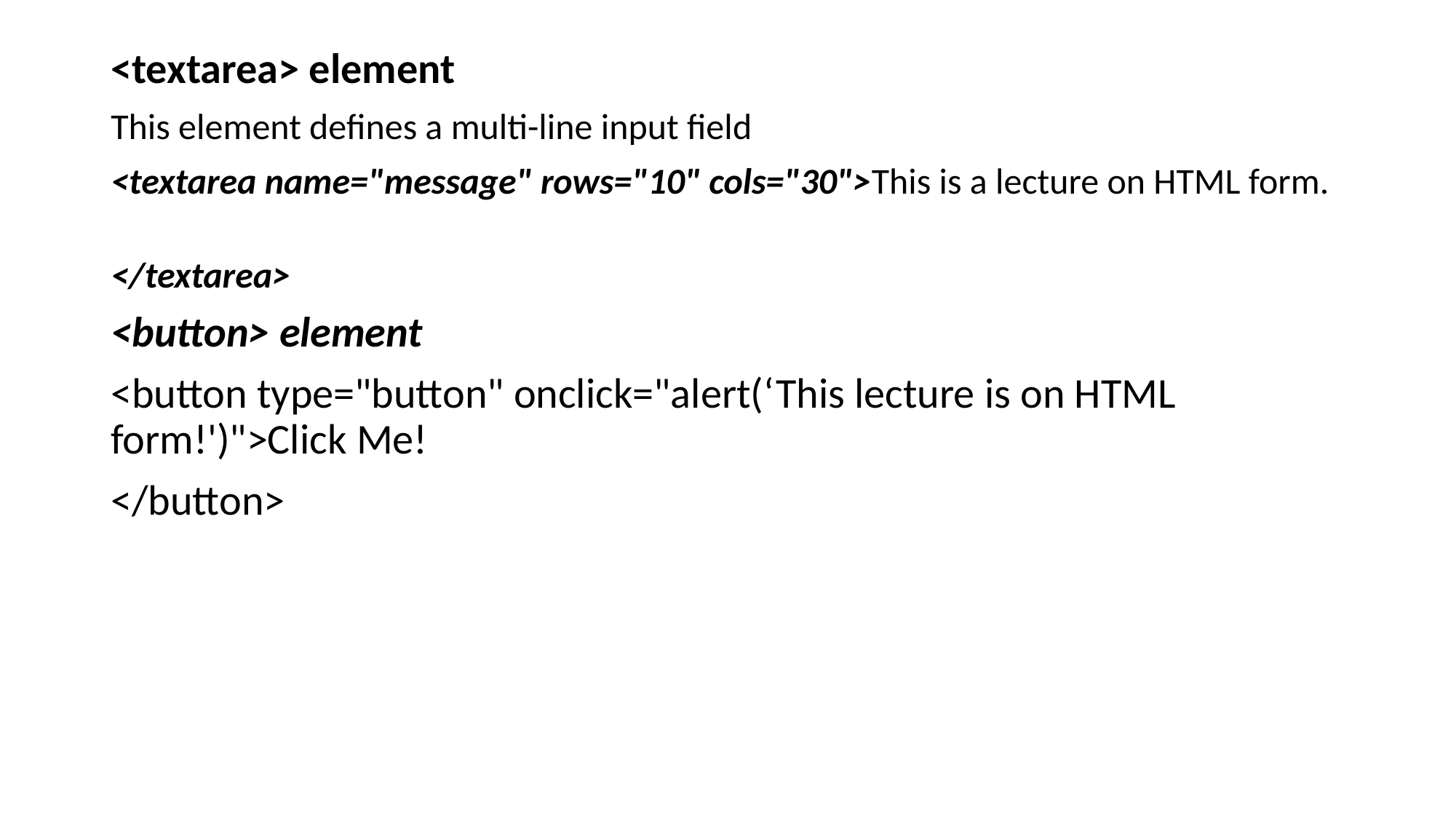

<textarea> element
This element defines a multi-line input field
<textarea name="message" rows="10" cols="30">This is a lecture on HTML form.
</textarea>
<button> element
<button type="button" onclick="alert(‘This lecture is on HTML form!')">Click Me!
</button>